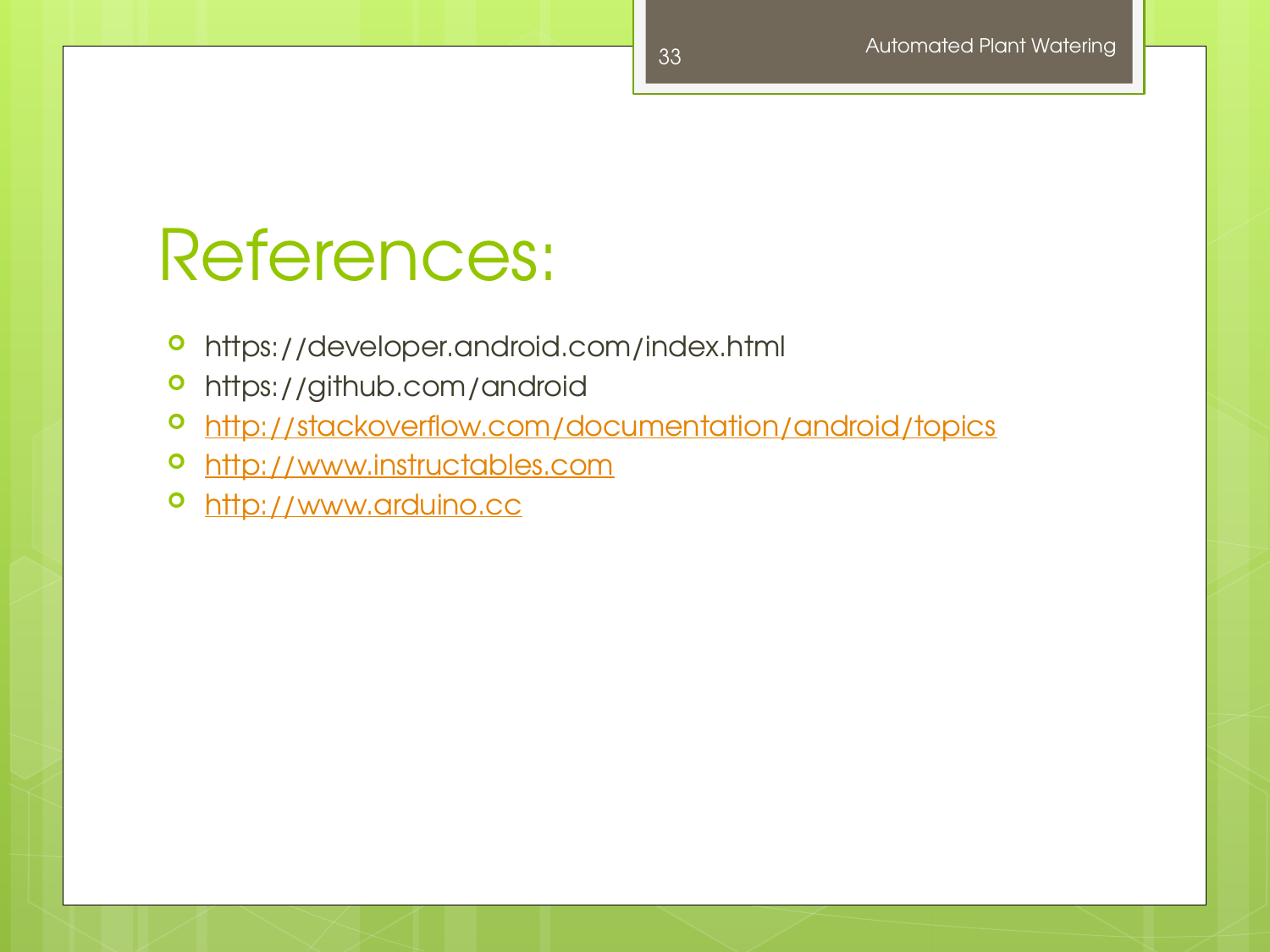

33
Automated Plant Watering

# References:
https://developer.android.com/index.html
https://github.com/android
http://stackoverflow.com/documentation/android/topics
http://www.instructables.com
http://www.arduino.cc